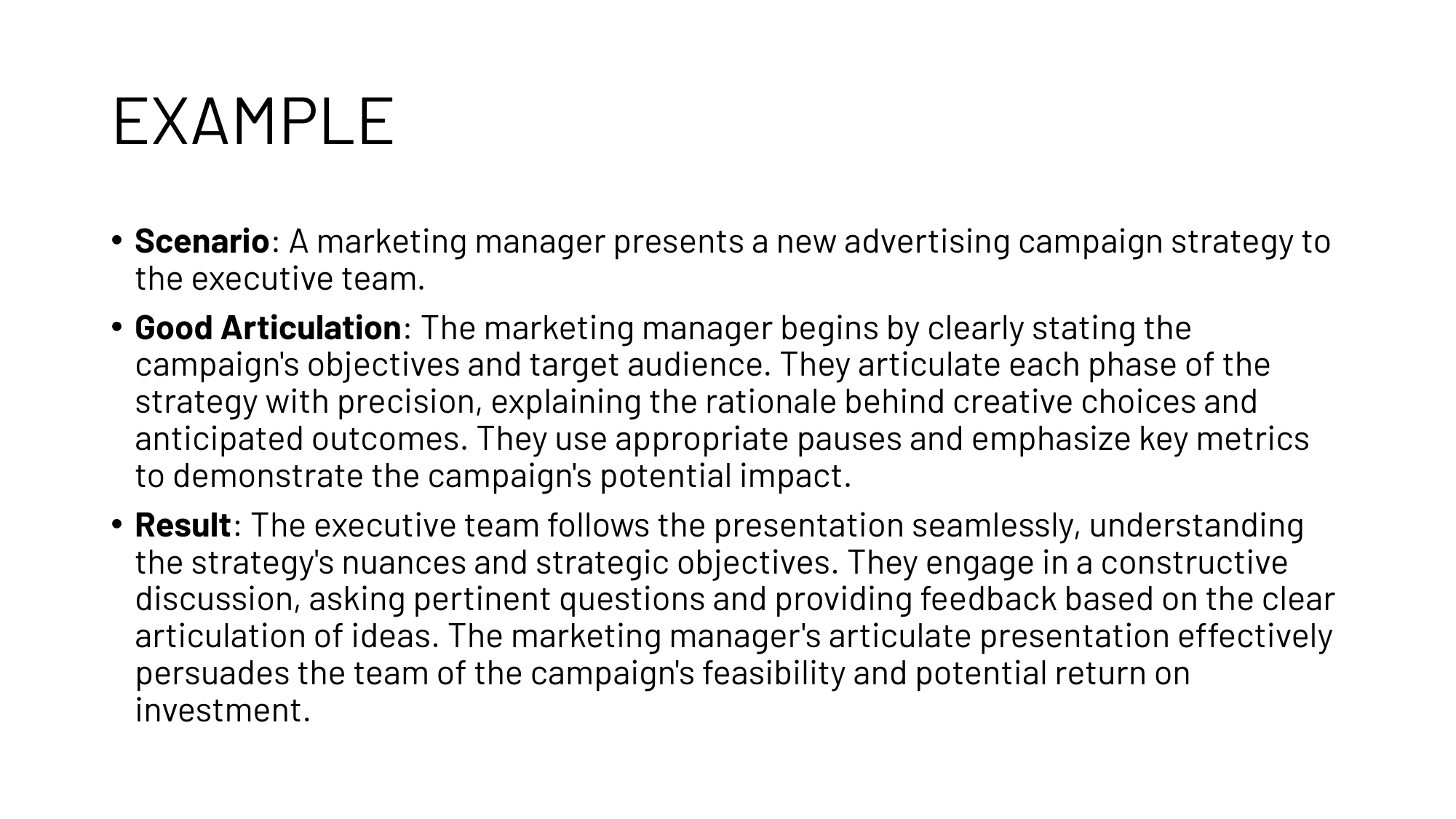

# EXAMPLE
Scenario: A marketing manager presents a new advertising campaign strategy to the executive team.
Good Articulation: The marketing manager begins by clearly stating the campaign's objectives and target audience. They articulate each phase of the strategy with precision, explaining the rationale behind creative choices and anticipated outcomes. They use appropriate pauses and emphasize key metrics to demonstrate the campaign's potential impact.
Result: The executive team follows the presentation seamlessly, understanding the strategy's nuances and strategic objectives. They engage in a constructive discussion, asking pertinent questions and providing feedback based on the clear articulation of ideas. The marketing manager's articulate presentation effectively persuades the team of the campaign's feasibility and potential return on investment.